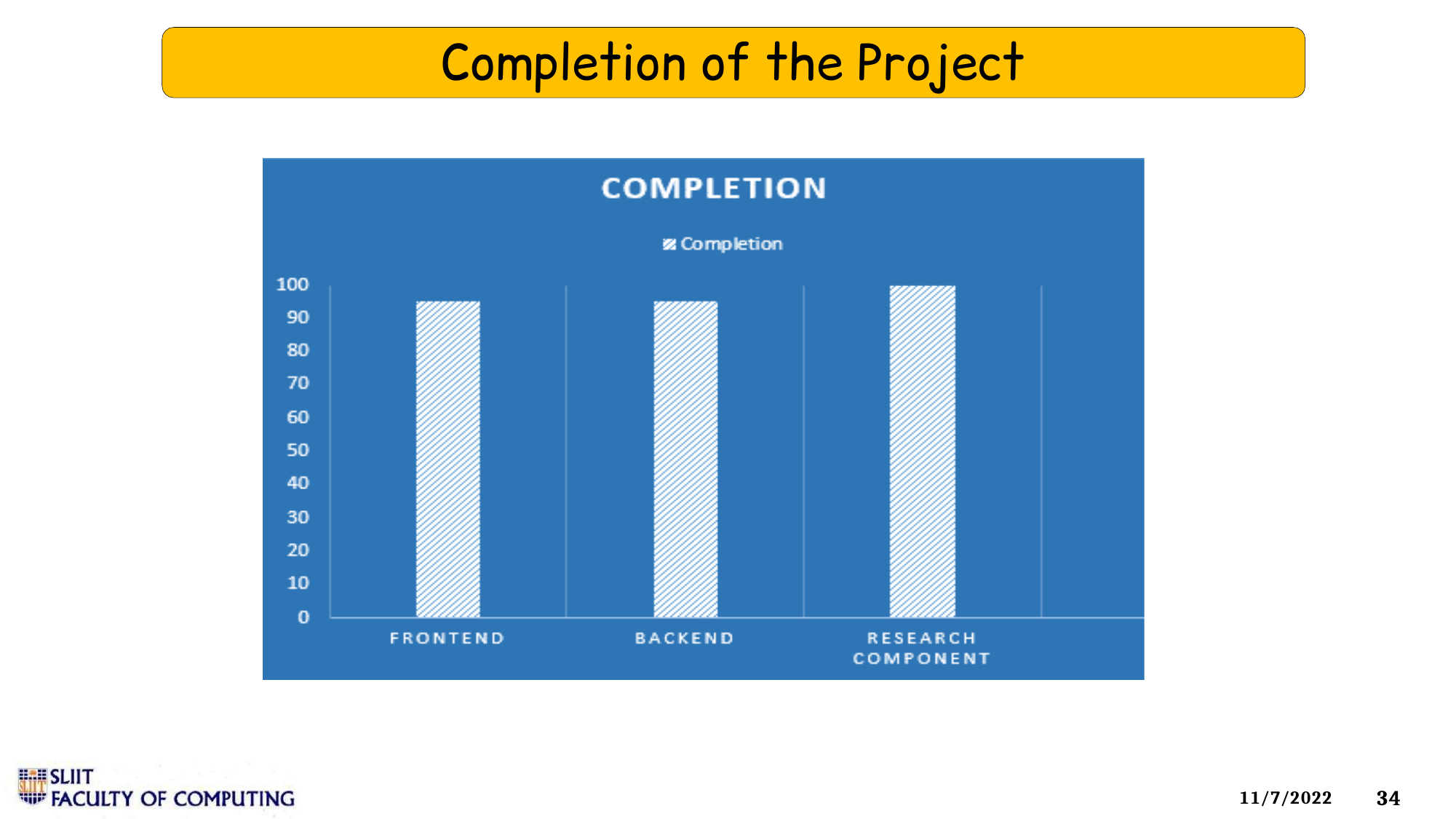

# Completion of the Project

34
11/7/2022